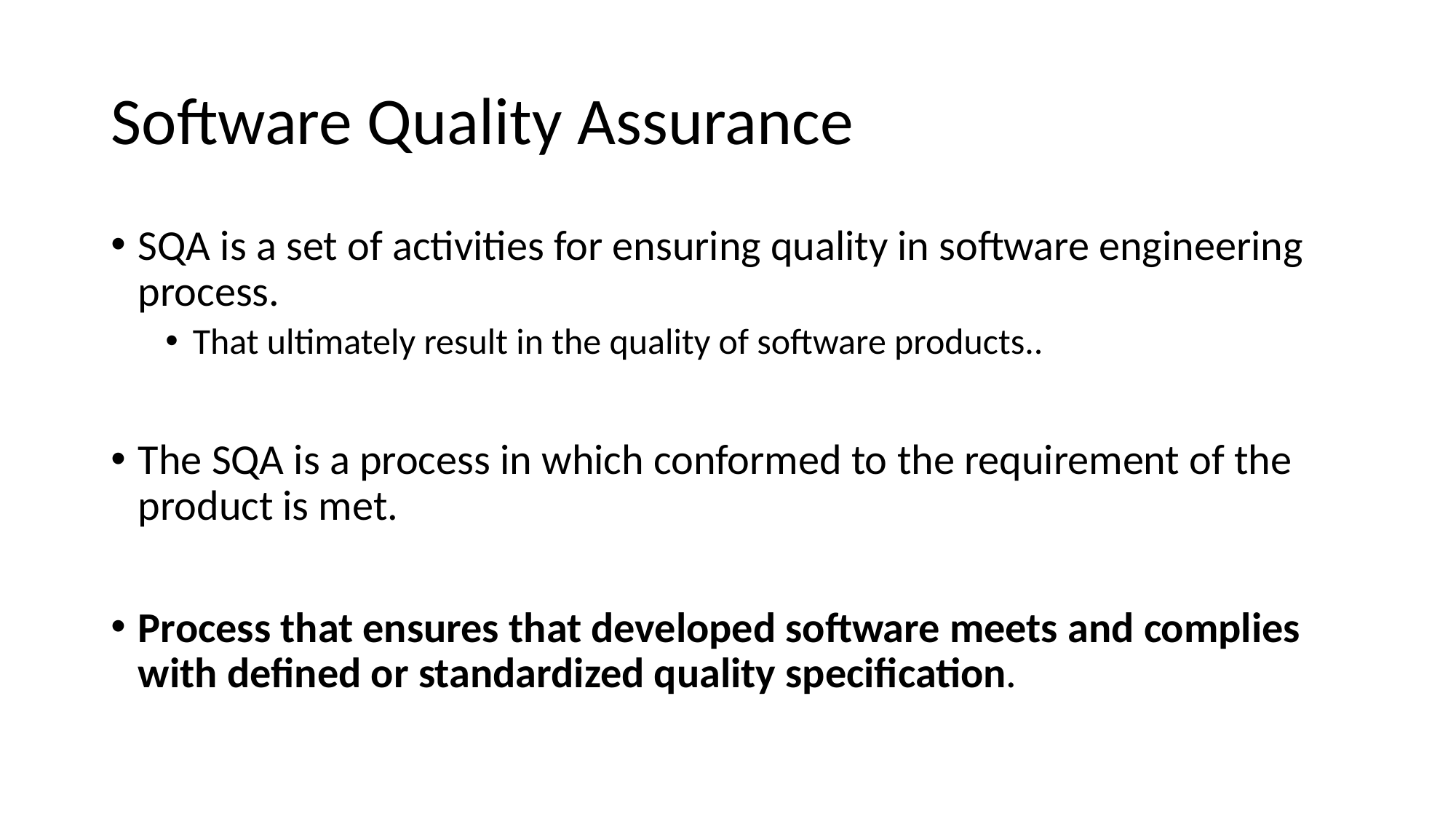

# Software Quality Assurance
SQA is a set of activities for ensuring quality in software engineering process.
That ultimately result in the quality of software products..

The SQA is a process in which conformed to the requirement of the product is met.

Process that ensures that developed software meets and complies with defined or standardized quality specification.